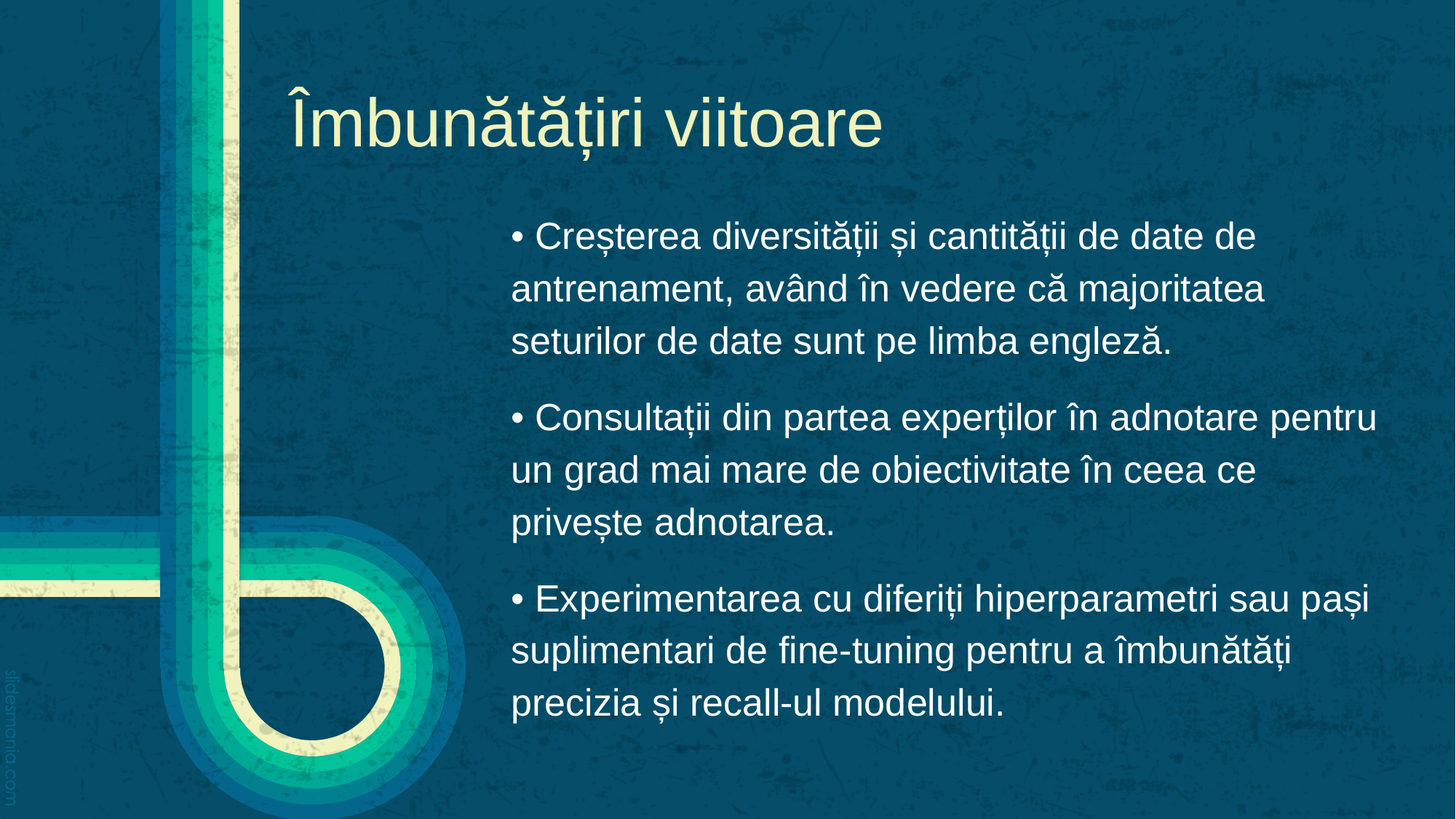

# Îmbunătățiri viitoare
• Creșterea diversității și cantității de date de antrenament, având în vedere că majoritatea seturilor de date sunt pe limba engleză.
• Consultații din partea experților în adnotare pentru un grad mai mare de obiectivitate în ceea ce privește adnotarea.
• Experimentarea cu diferiți hiperparametri sau pași suplimentari de fine-tuning pentru a îmbunătăți precizia și recall-ul modelului.